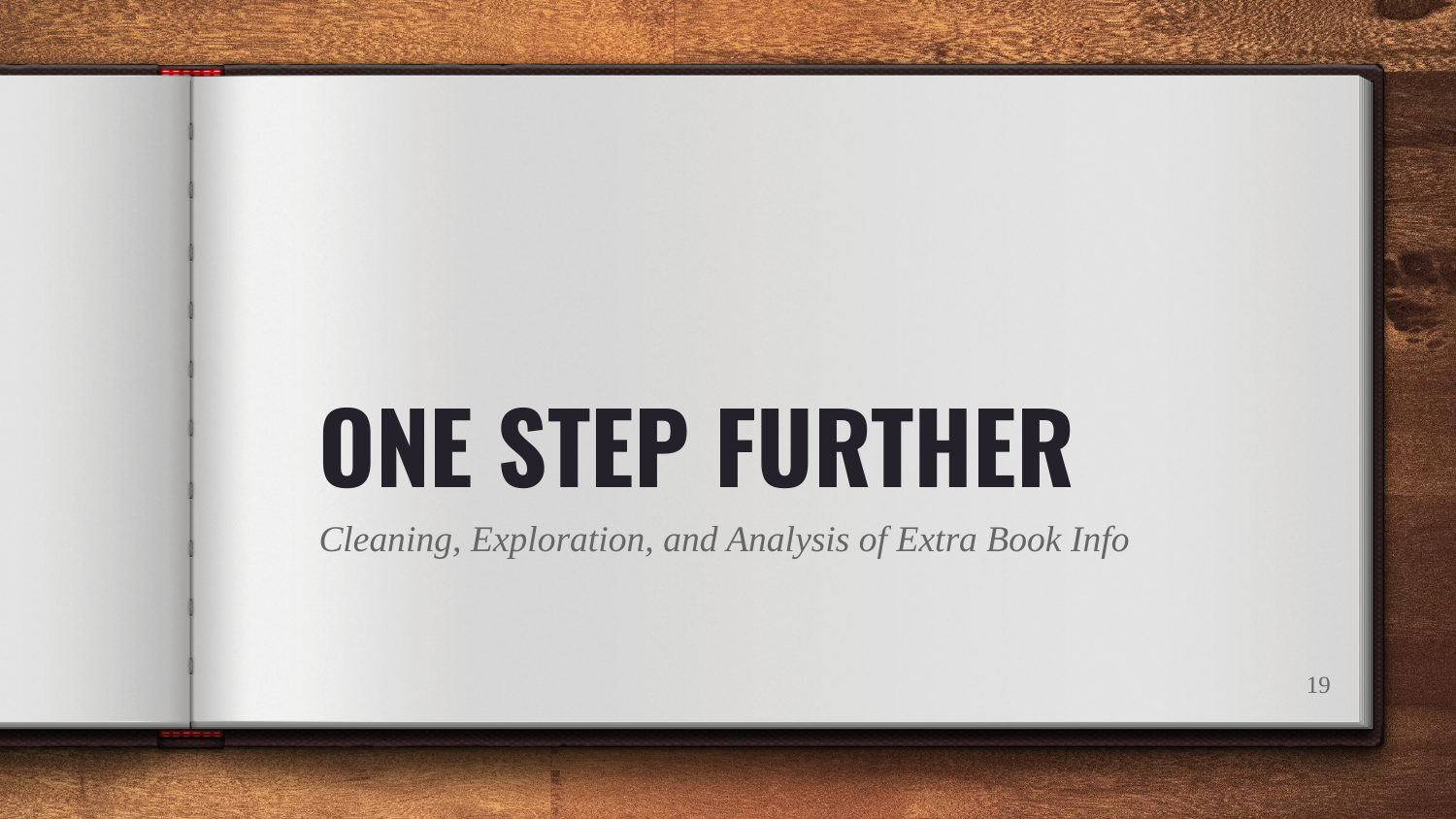

# ONE STEP FURTHER
Cleaning, Exploration, and Analysis of Extra Book Info
19